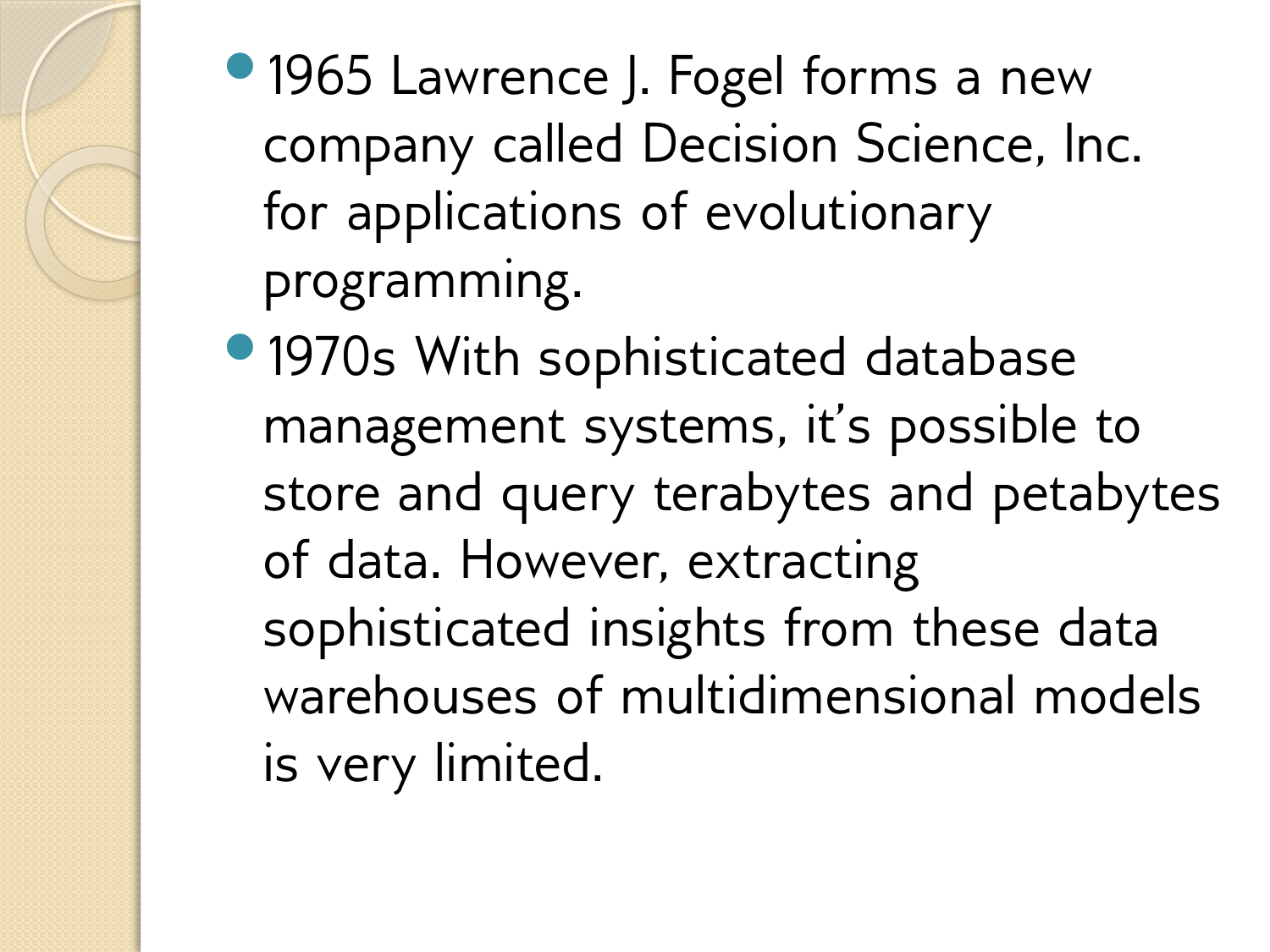

1965 Lawrence J. Fogel forms a new company called Decision Science, Inc. for applications of evolutionary programming.
1970s With sophisticated database management systems, it’s possible to store and query terabytes and petabytes of data. However, extracting sophisticated insights from these data warehouses of multidimensional models is very limited.